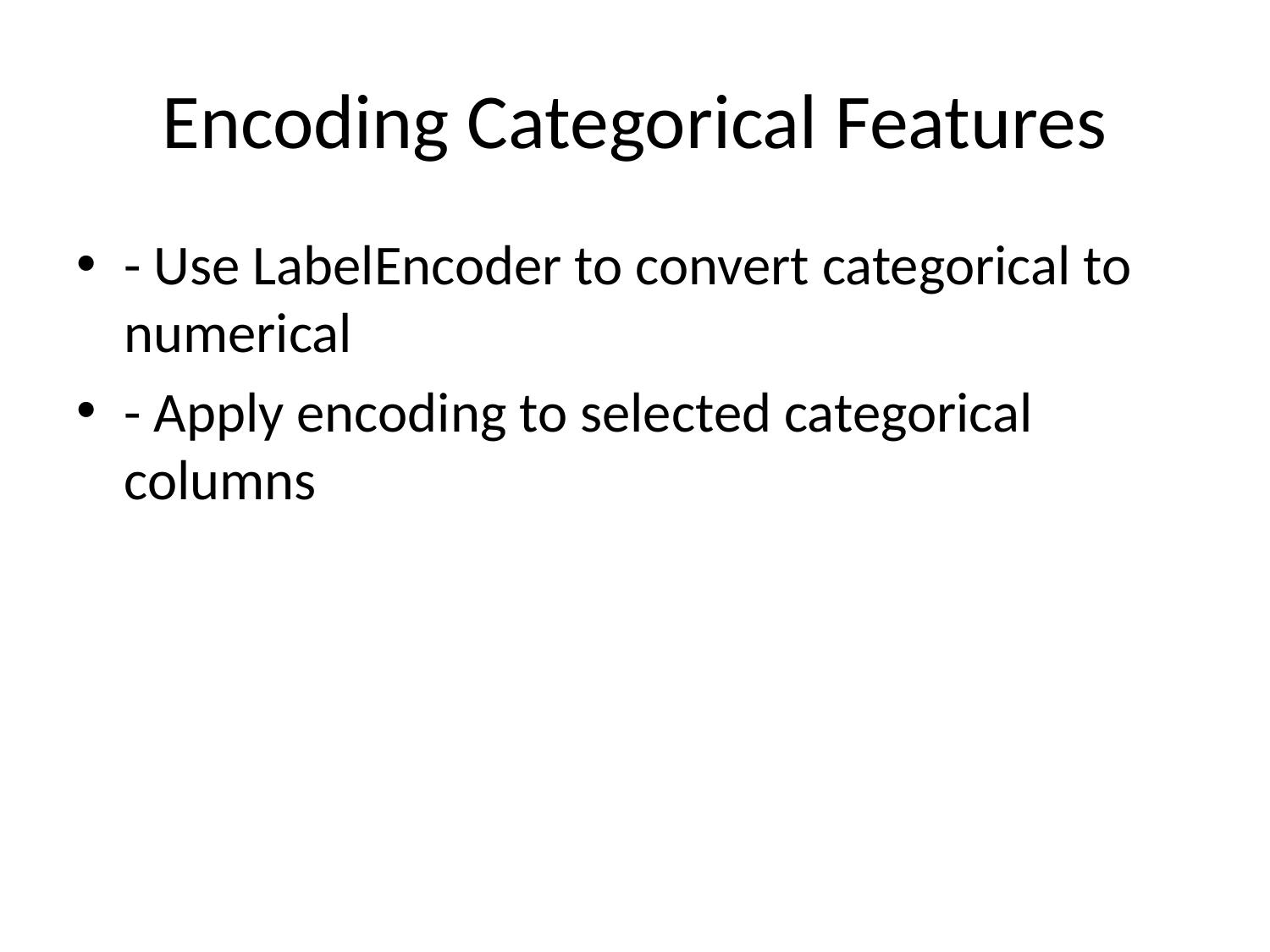

# Encoding Categorical Features
- Use LabelEncoder to convert categorical to numerical
- Apply encoding to selected categorical columns